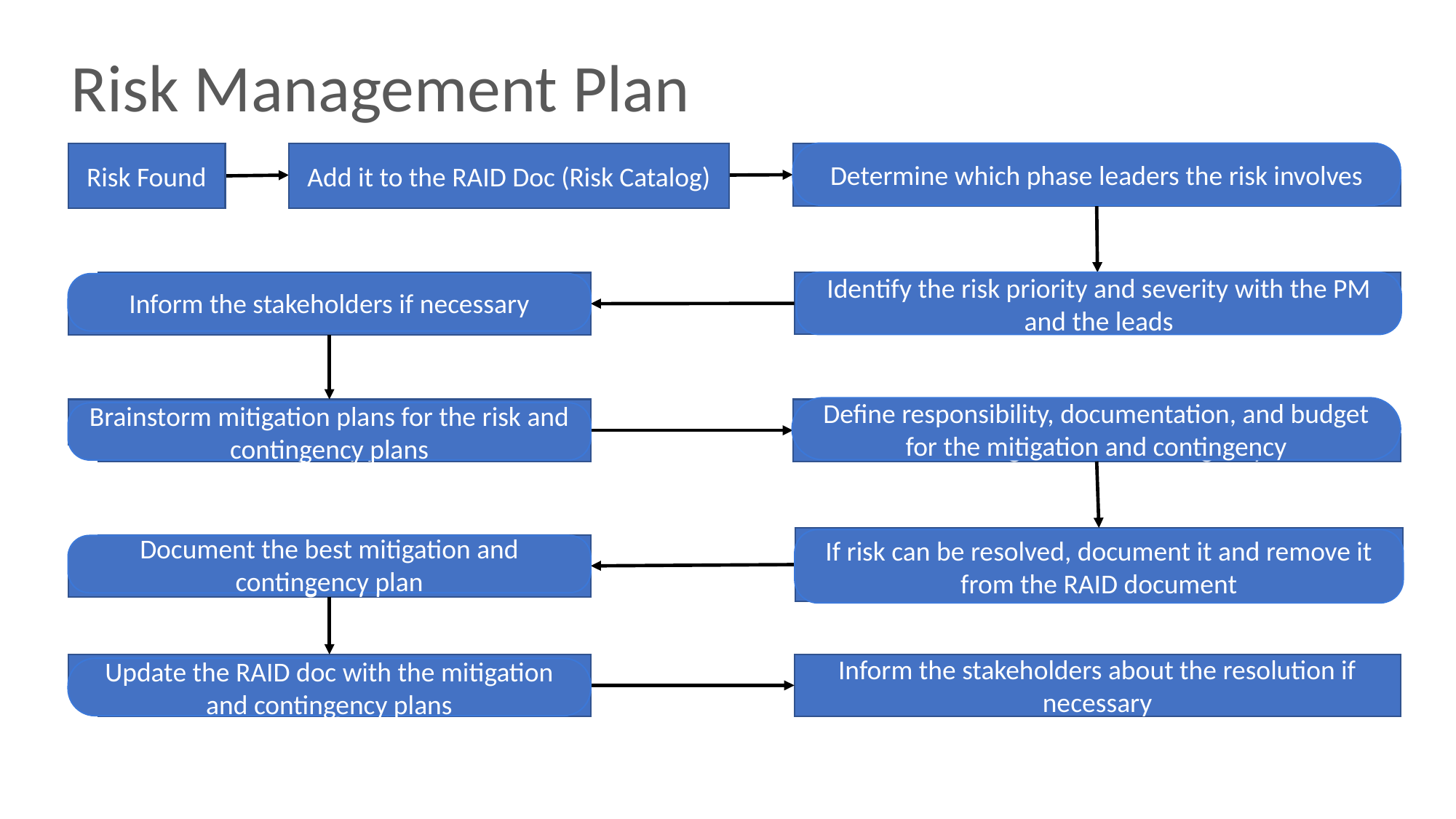

Risk Management Plan

Determine which phase leaders the risk involves
Add it to the RAID Doc (Risk Catalog)
Determine which phase leads the risk involves
Risk Found

Identify the risk priority and severity with the PM and the leads
Identify the risk priority and severity with the PM and the leads
Inform the stakeholders if necessary
Inform the stakeholders if necessary

Define responsibility, documentation, and budget for the mitigation and contingency
Define responsibility, documentation, and budget for the mitigation and contingency
Brainstorm mitigation plans for the risk and contingency plans
Brainstorm mitigation plans for the risk and contingency plans

If risk can be resolved, document it and remove it from RAID doc
If risk can be resolved, document it and remove it from the RAID document
Document the best mitigation and contingency plan
Document the best mitigation and contingency plan

Update the RAID doc with the mitigation and contingency
Inform the stakeholders about the resolution if necessary
Update the RAID doc with the mitigation and contingency plans